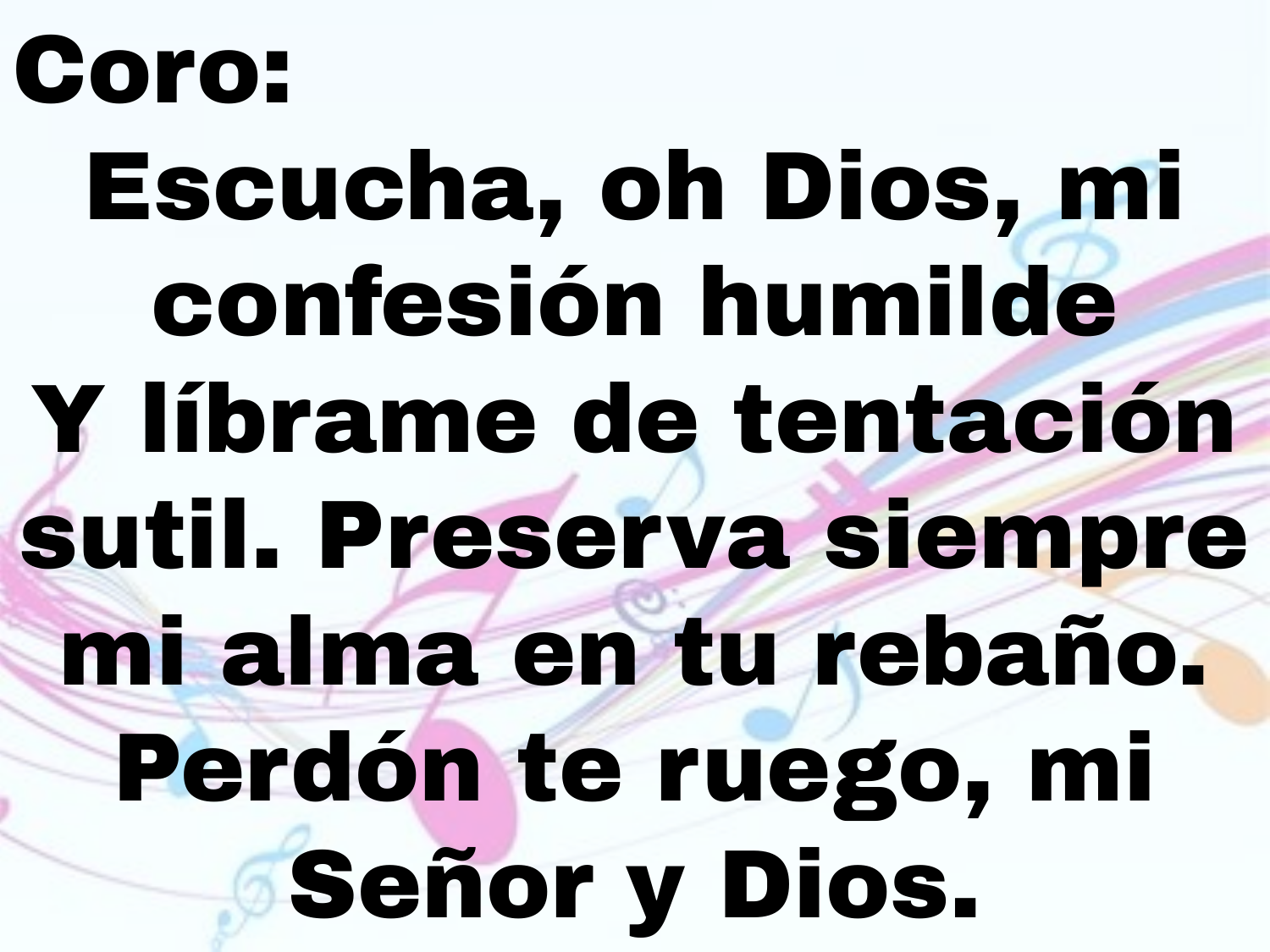

Coro:
Escucha, oh Dios, mi confesión humilde
Y líbrame de tentación sutil. Preserva siempre mi alma en tu rebaño.
Perdón te ruego, mi Señor y Dios.